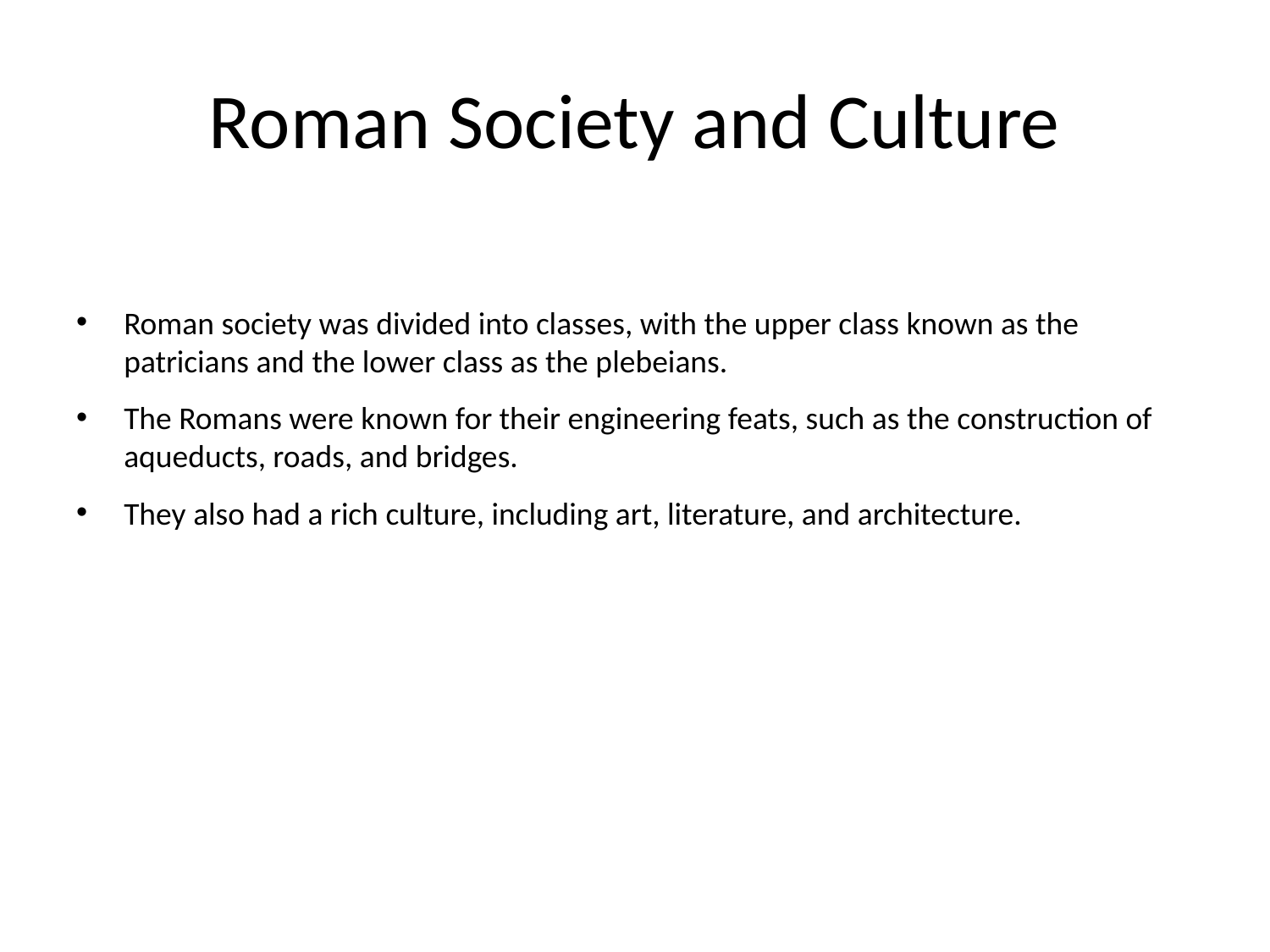

# Roman Society and Culture

Roman society was divided into classes, with the upper class known as the patricians and the lower class as the plebeians.
The Romans were known for their engineering feats, such as the construction of aqueducts, roads, and bridges.
They also had a rich culture, including art, literature, and architecture.